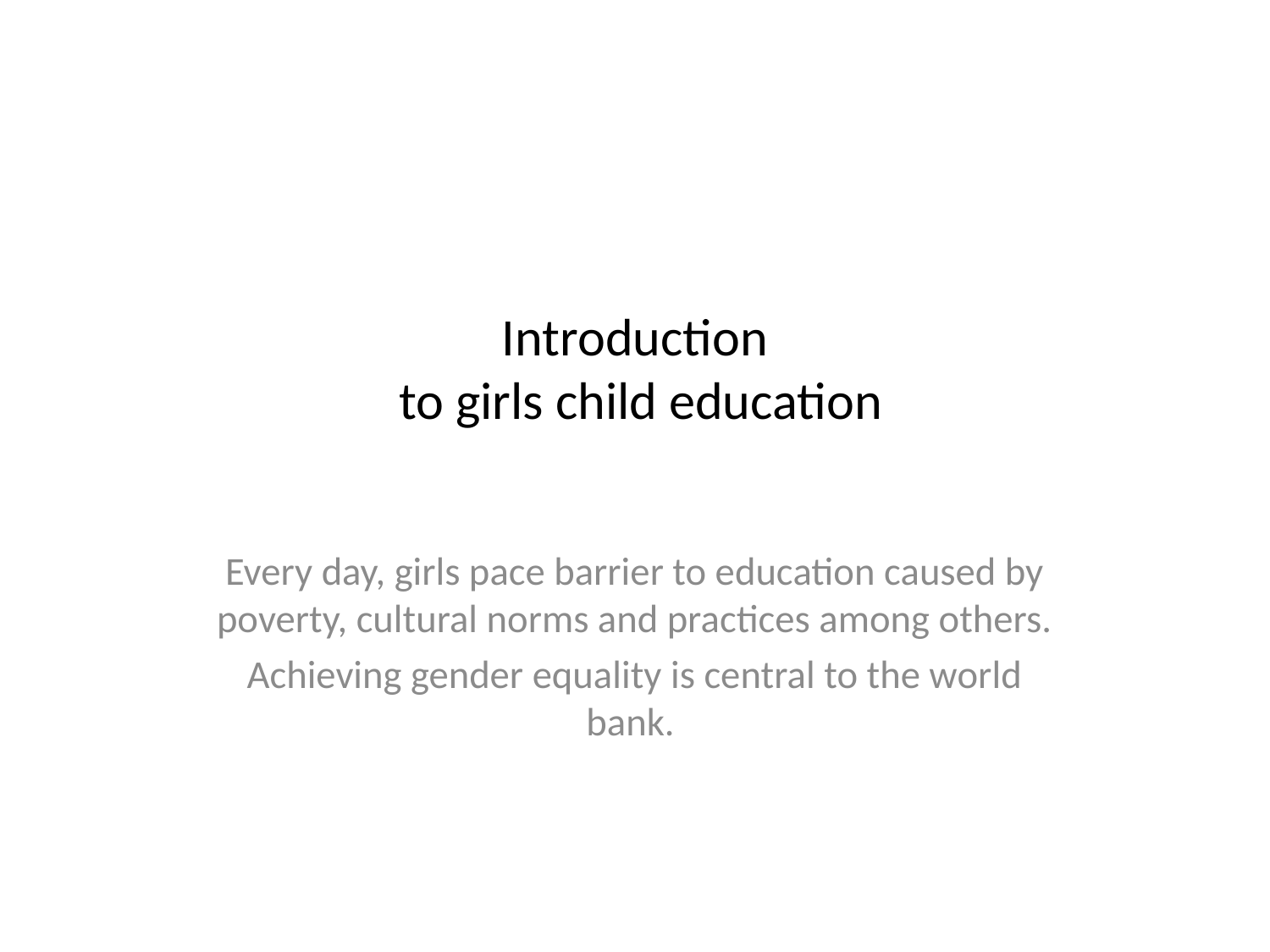

# Introduction to girls child education
Every day, girls pace barrier to education caused by poverty, cultural norms and practices among others.
Achieving gender equality is central to the world bank.